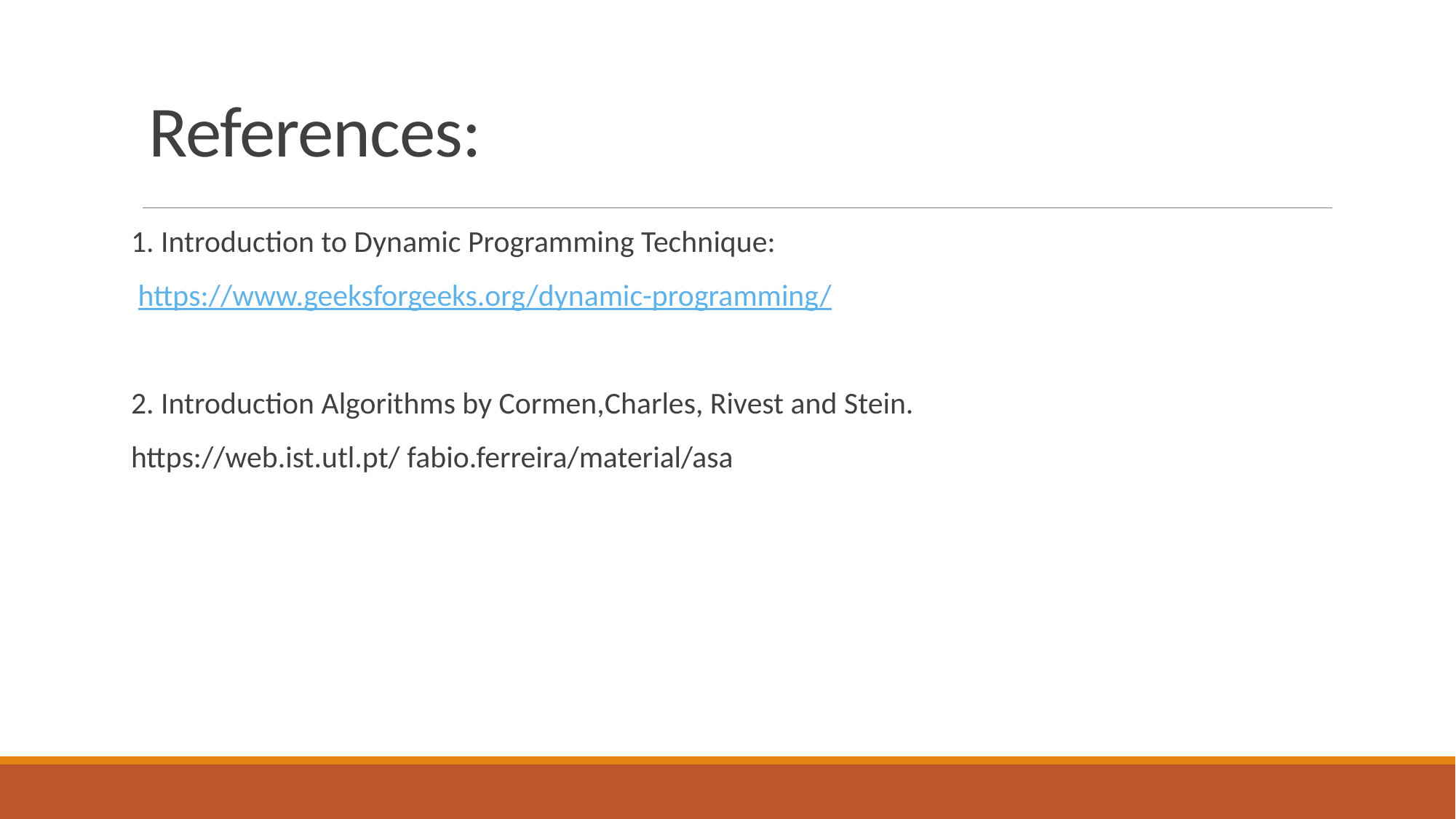

# References:
1. Introduction to Dynamic Programming Technique:
 https://www.geeksforgeeks.org/dynamic-programming/

2. Introduction Algorithms by Cormen,Charles, Rivest and Stein.
https://web.ist.utl.pt/ fabio.ferreira/material/asa